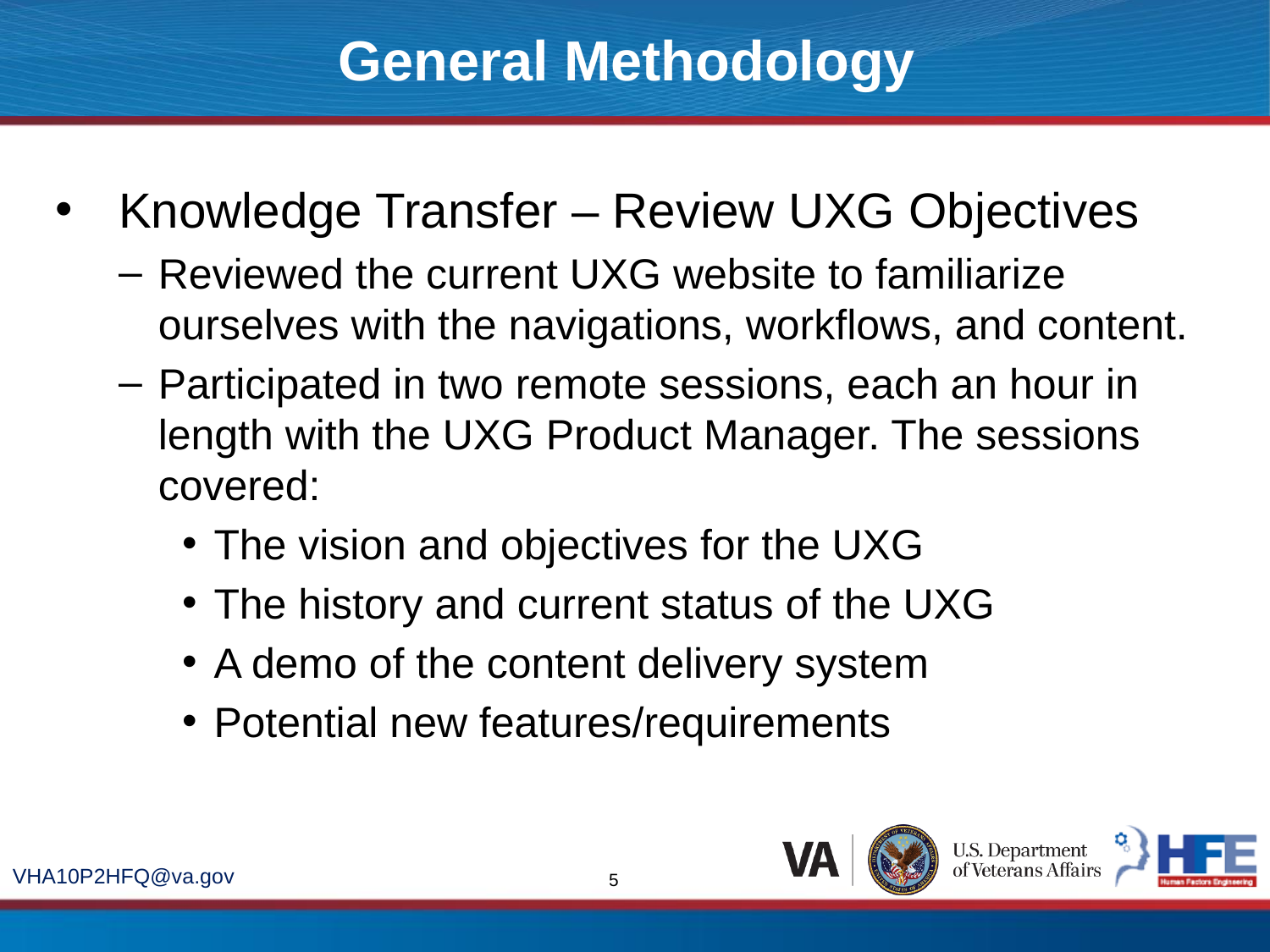

General Methodology
Knowledge Transfer – Review UXG Objectives
Reviewed the current UXG website to familiarize ourselves with the navigations, workflows, and content.
Participated in two remote sessions, each an hour in length with the UXG Product Manager. The sessions covered:
The vision and objectives for the UXG
The history and current status of the UXG
A demo of the content delivery system
Potential new features/requirements